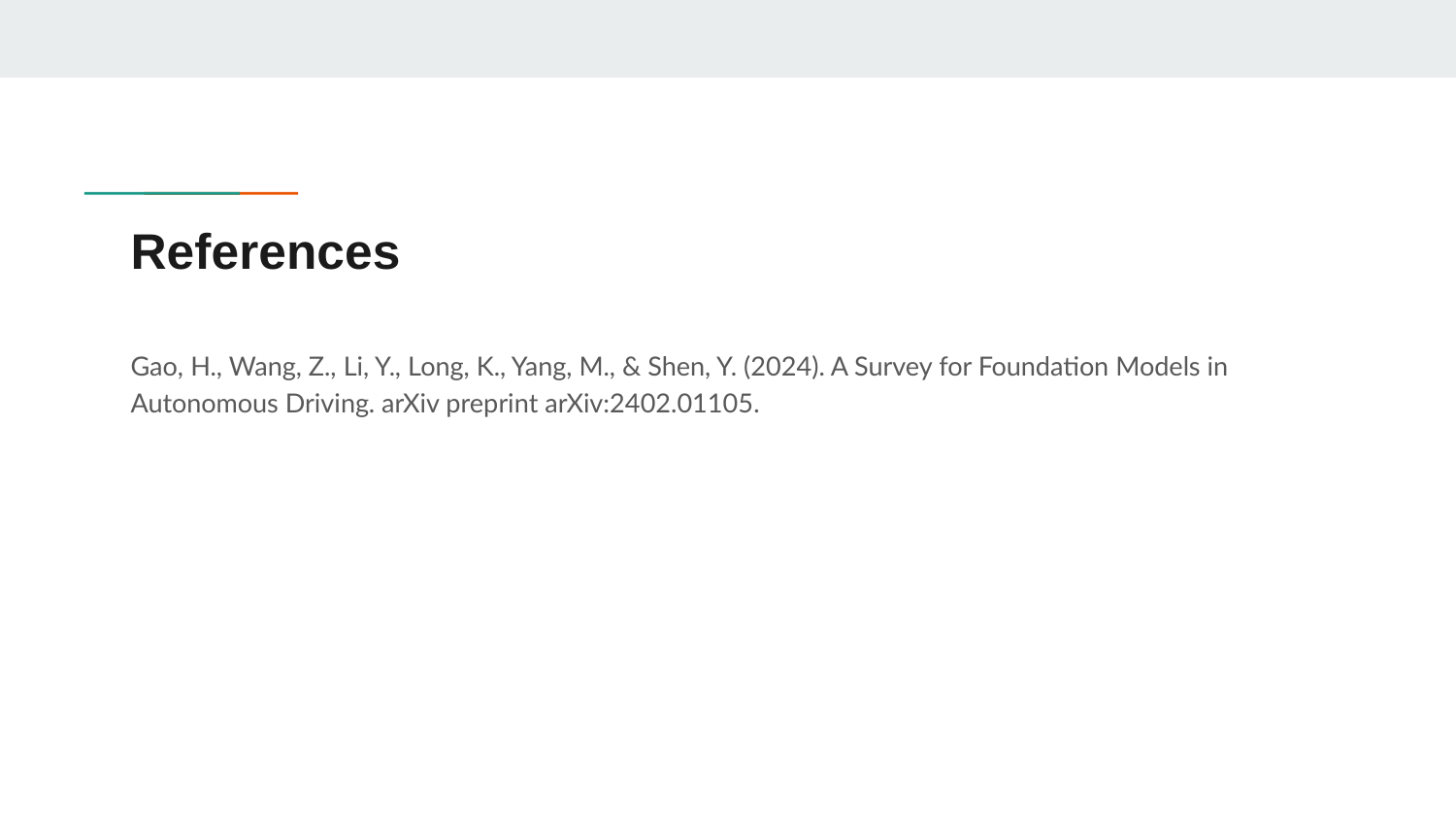

# References
Gao, H., Wang, Z., Li, Y., Long, K., Yang, M., & Shen, Y. (2024). A Survey for Foundation Models in Autonomous Driving. arXiv preprint arXiv:2402.01105.